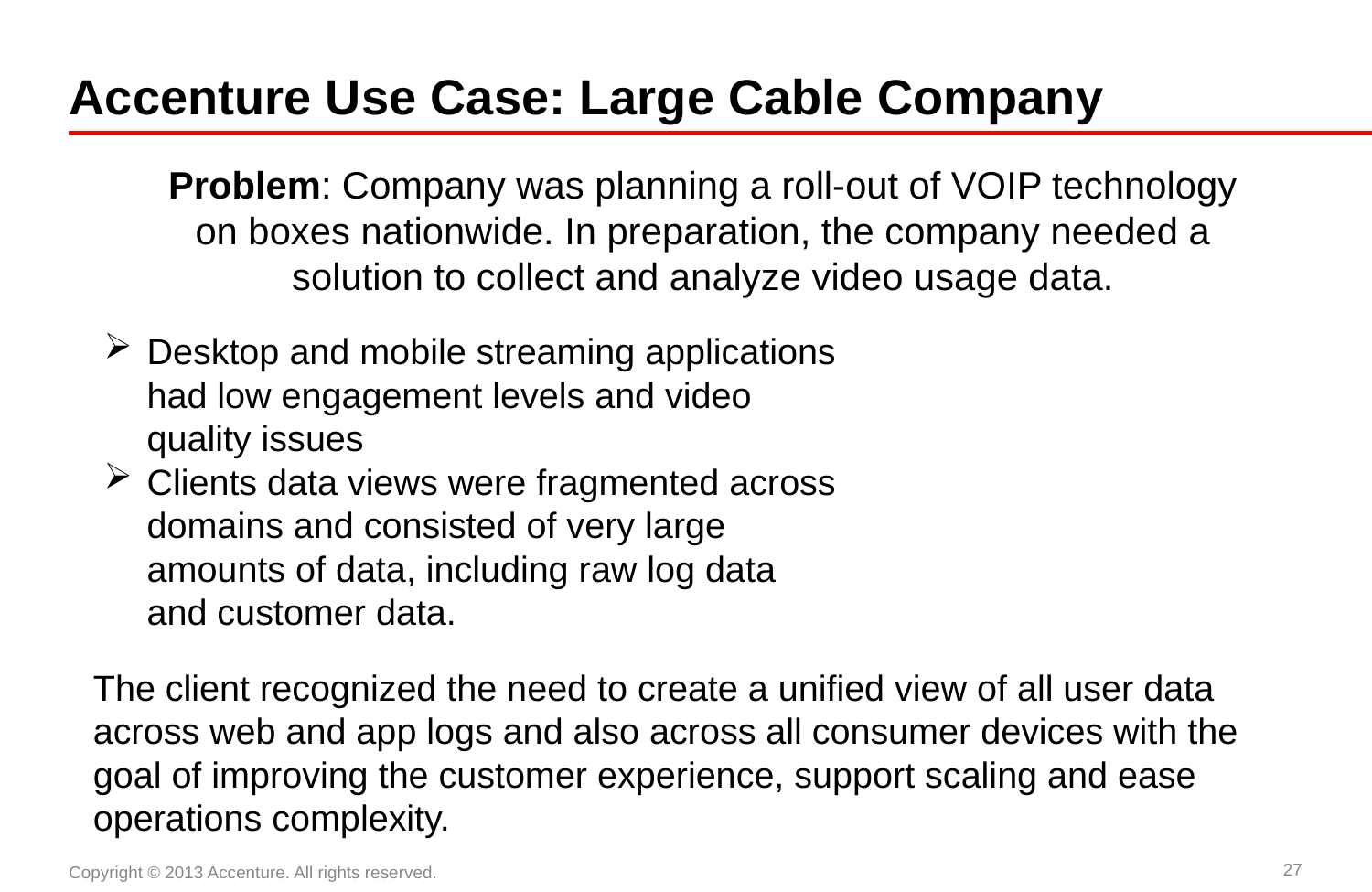

# Accenture Use Case: Large Cable Company
Problem: Company was planning a roll-out of VOIP technology on boxes nationwide. In preparation, the company needed a solution to collect and analyze video usage data.
Desktop and mobile streaming applications had low engagement levels and video quality issues
Clients data views were fragmented across domains and consisted of very large amounts of data, including raw log data and customer data.
The client recognized the need to create a unified view of all user data across web and app logs and also across all consumer devices with the goal of improving the customer experience, support scaling and ease operations complexity.